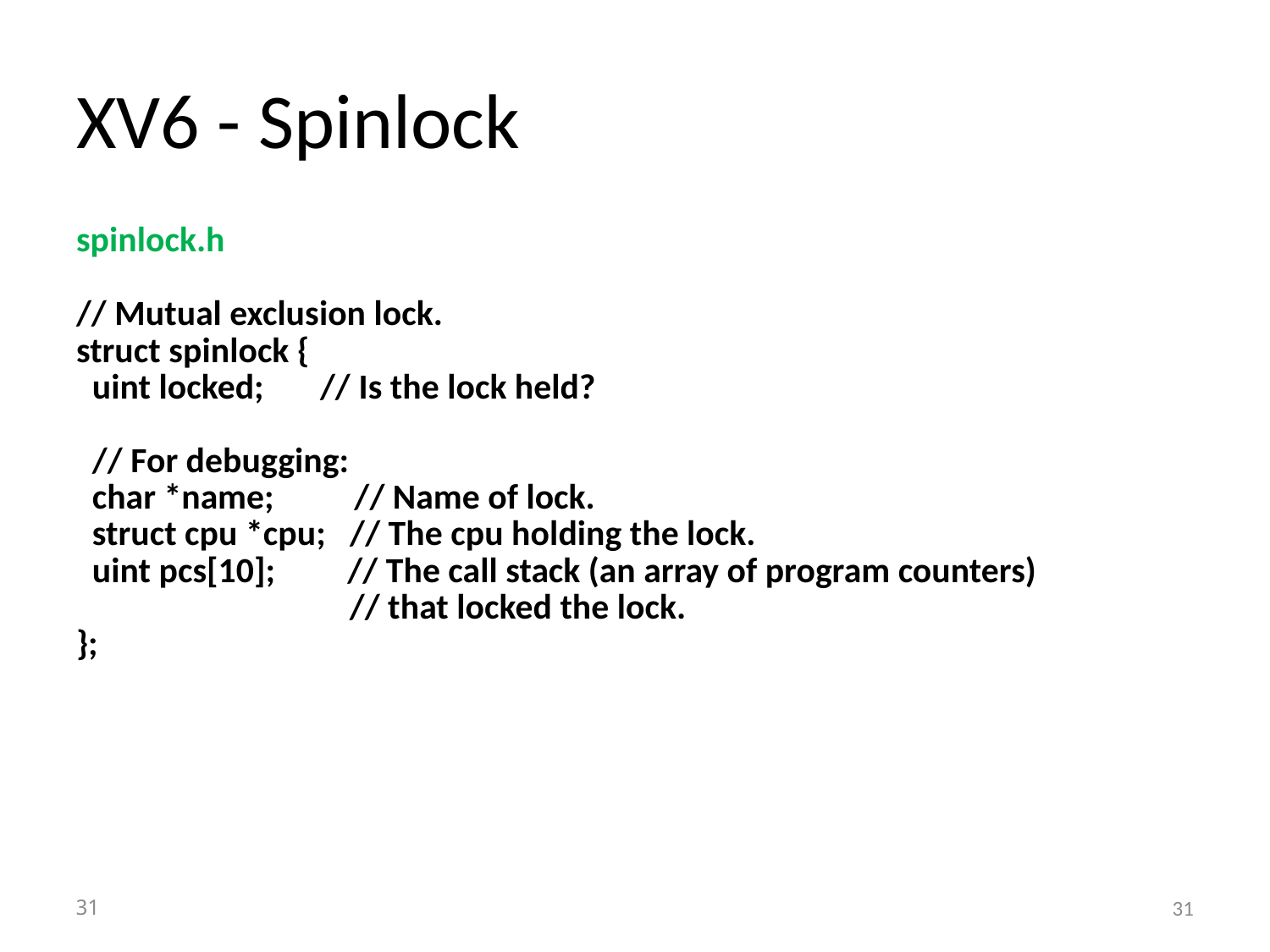

# XV6 - Spinlock
spinlock.h

// Mutual exclusion lock.
struct spinlock {
  uint locked;       // Is the lock held?

  // For debugging:
  char *name;          // Name of lock.
  struct cpu *cpu;   // The cpu holding the lock.
  uint pcs[10];         // The call stack (an array of program counters)
                                  // that locked the lock.
};

31
31